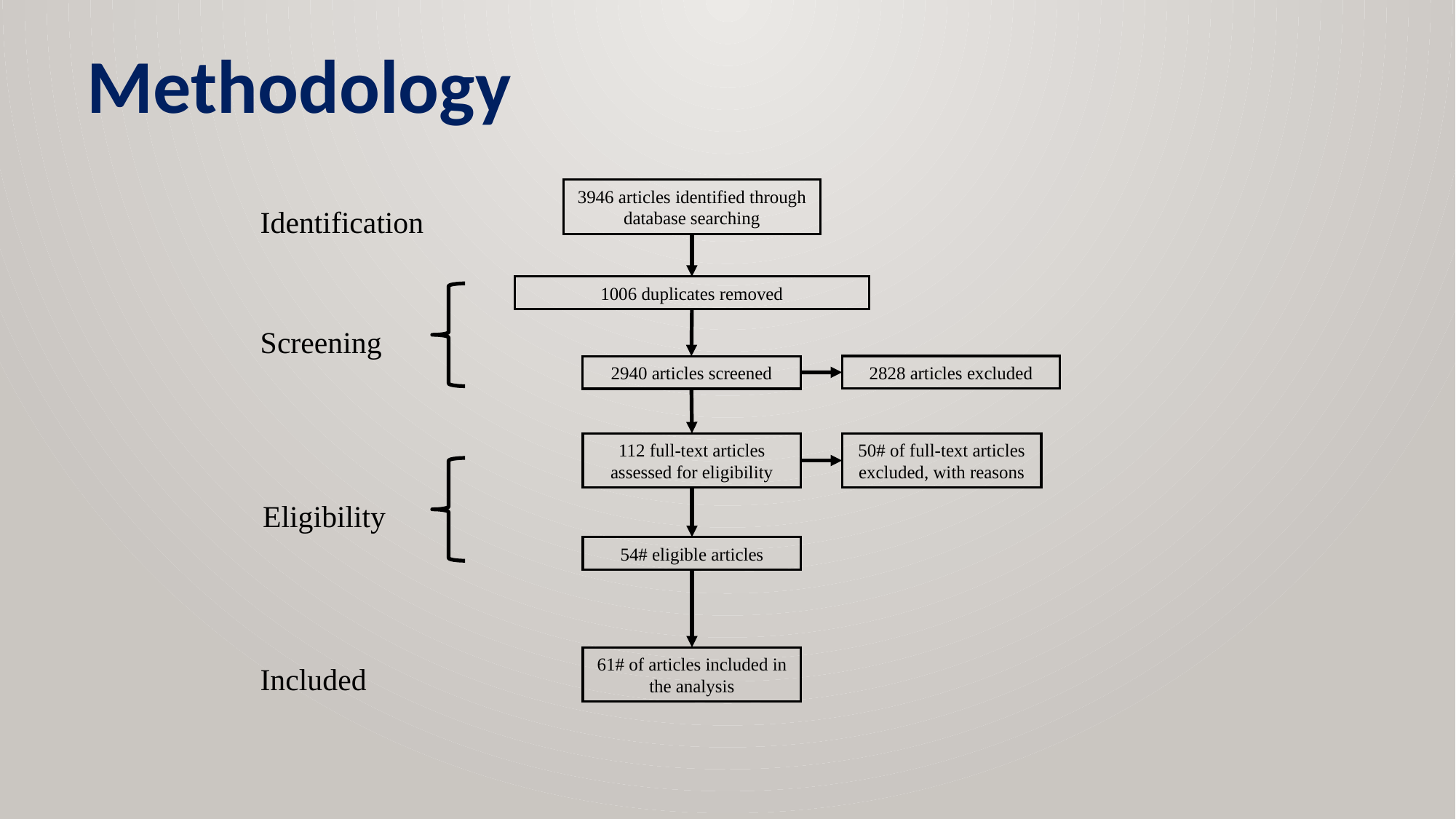

Methodology

3946 articles identified through database searching
Identification
1006 duplicates removed

Screening
2828 articles excluded
2940 articles screened
112 full-text articles assessed for eligibility
50# of full-text articles excluded, with reasons

Eligibility
54# eligible articles
61# of articles included in the analysis
Included